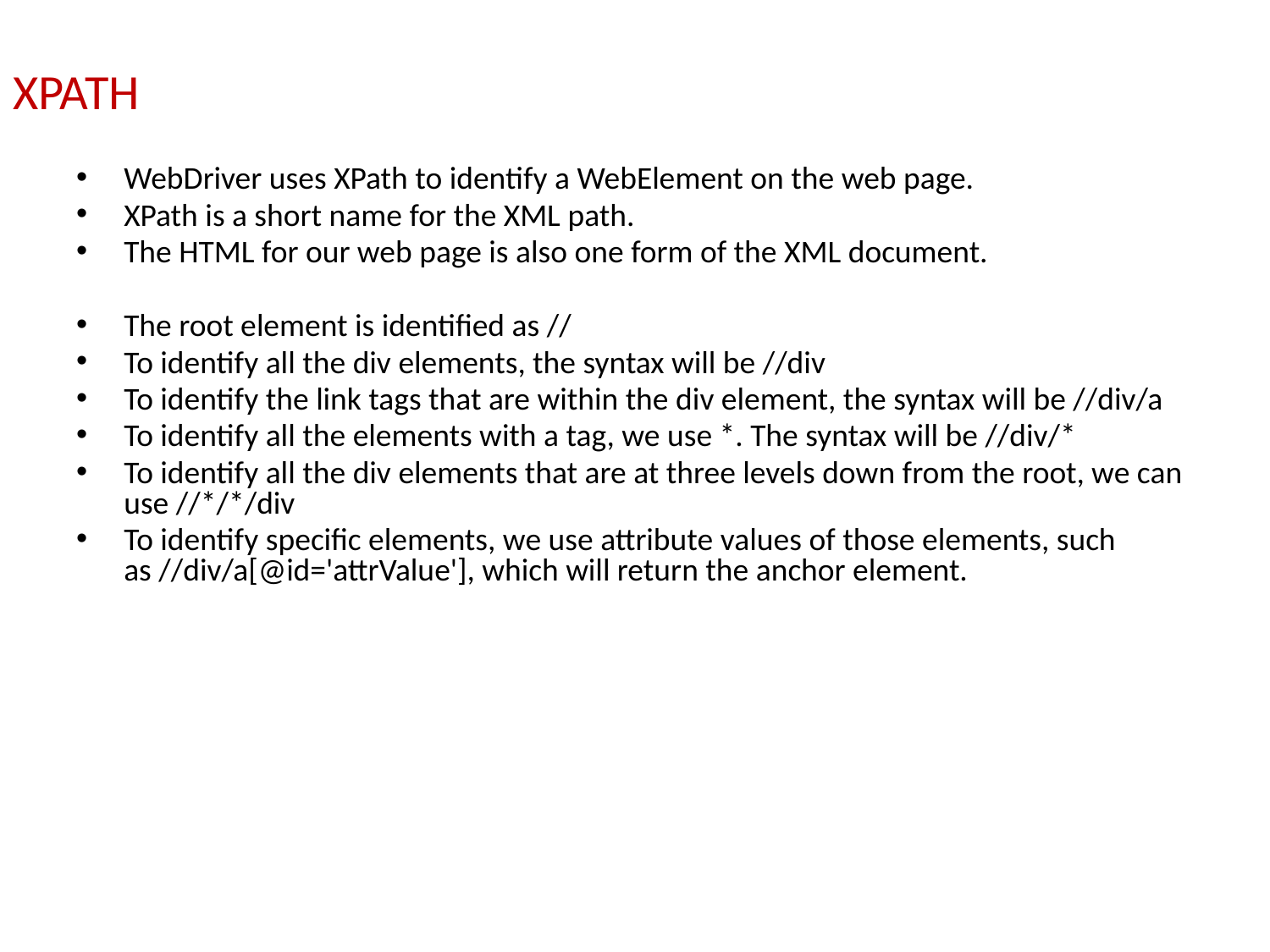

# XPATH
WebDriver uses XPath to identify a WebElement on the web page.
XPath is a short name for the XML path.
The HTML for our web page is also one form of the XML document.

The root element is identified as //
To identify all the div elements, the syntax will be //div
To identify the link tags that are within the div element, the syntax will be //div/a
To identify all the elements with a tag, we use *. The syntax will be //div/*
To identify all the div elements that are at three levels down from the root, we can use //*/*/div
To identify specific elements, we use attribute values of those elements, such as //div/a[@id='attrValue'], which will return the anchor element.